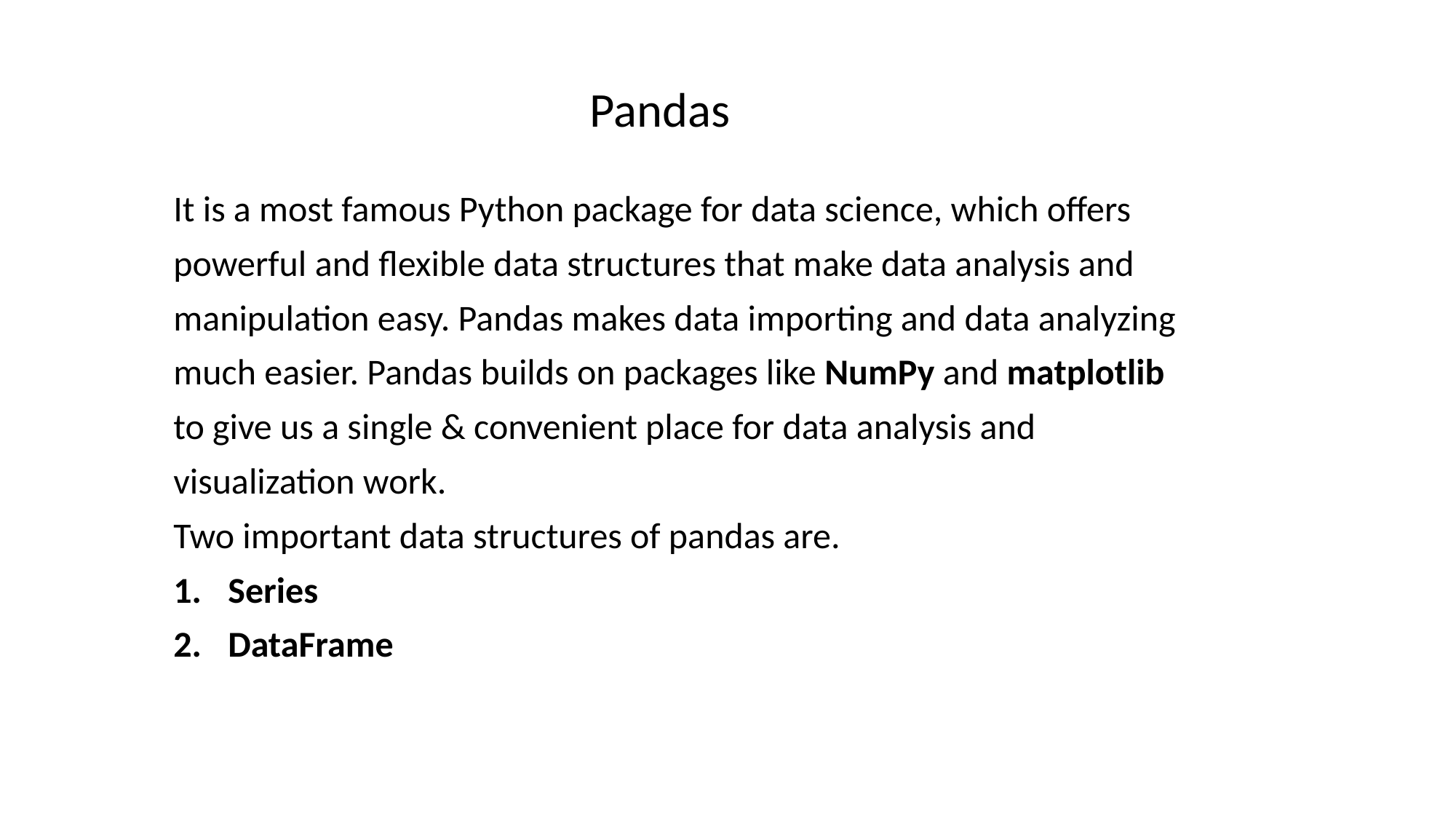

# Pandas
It is a most famous Python package for data science, which offers
powerful and flexible data structures that make data analysis and
manipulation easy. Pandas makes data importing and data analyzing
much easier. Pandas builds on packages like NumPy and matplotlib
to give us a single & convenient place for data analysis and
visualization work.
Two important data structures of pandas are.
Series
DataFrame